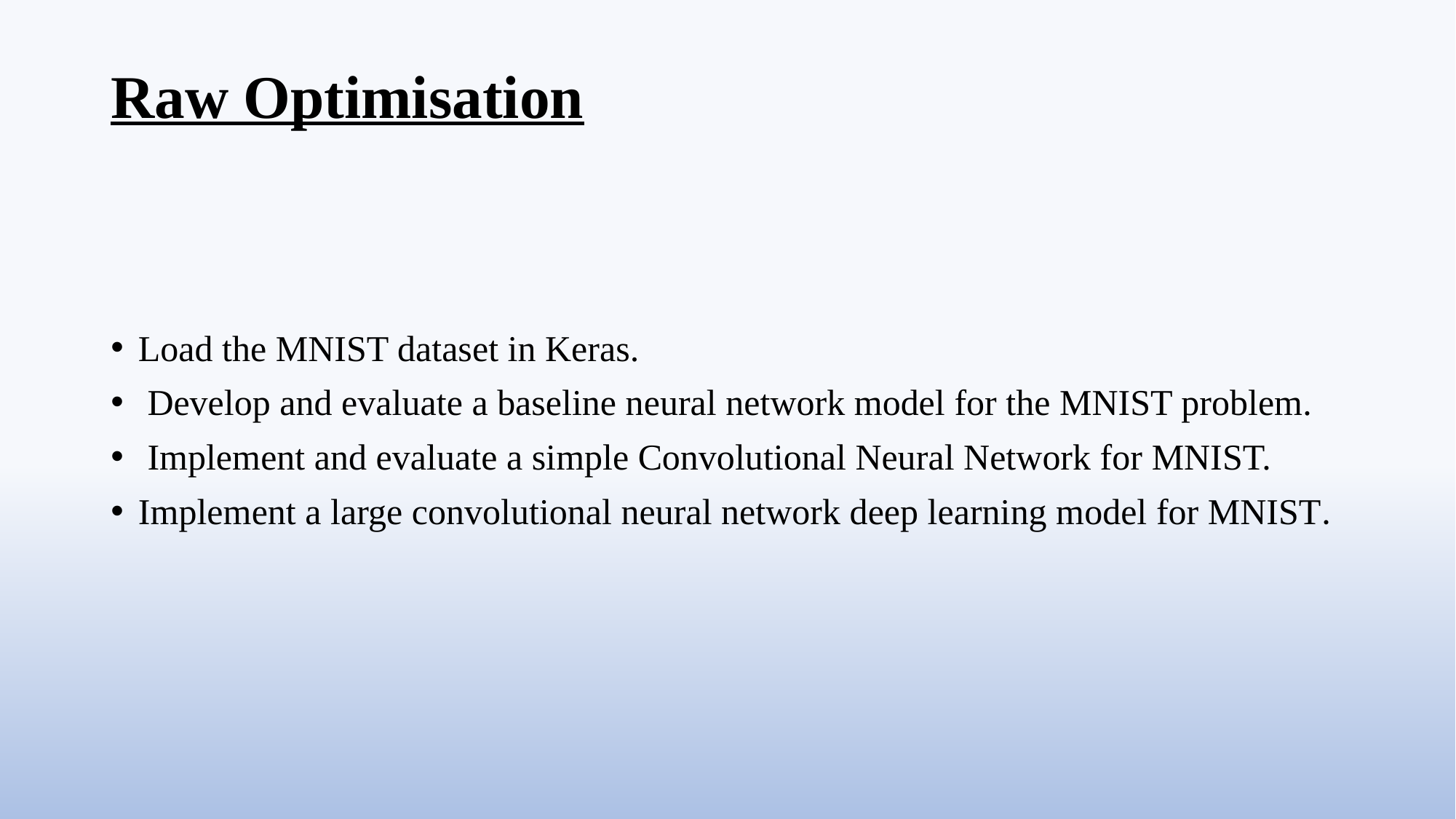

Raw Optimisation

Load the MNIST dataset in Keras.
 Develop and evaluate a baseline neural network model for the MNIST problem.
 Implement and evaluate a simple Convolutional Neural Network for MNIST.
Implement a large convolutional neural network deep learning model for MNIST.